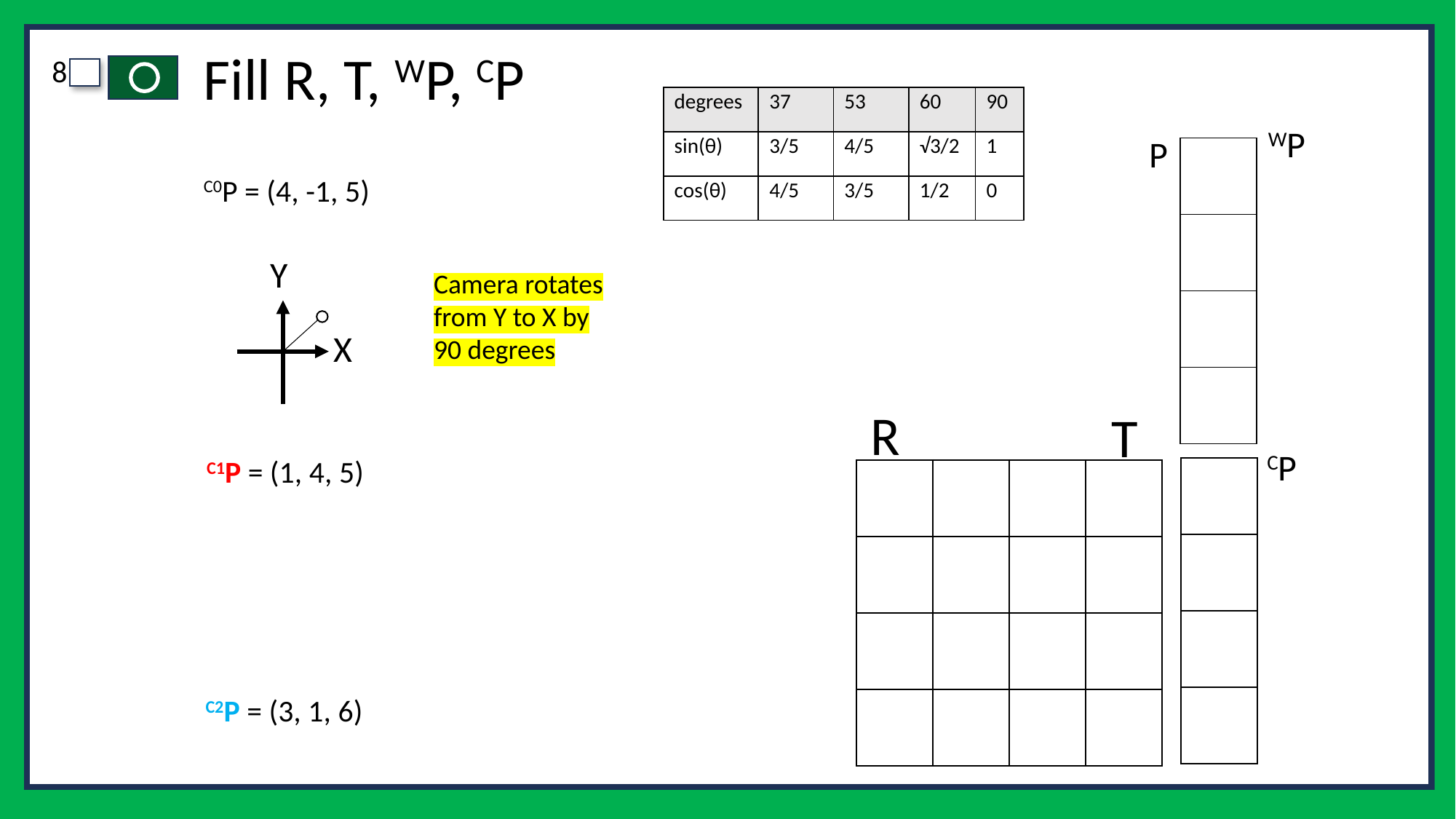

# Fill R, T, WP, CP
| degrees | 37 | 53 | 60 | 90 |
| --- | --- | --- | --- | --- |
| sin(θ) | 3/5 | 4/5 | √3/2 | 1 |
| cos(θ) | 4/5 | 3/5 | 1/2 | 0 |
WP
P
|  |
| --- |
|  |
|  |
|  |
C0P = (4, -1, 5)
 Y
Camera rotates from Y to X by 90 degrees

X

R
T
CP
C1P = (1, 4, 5)
|  |
| --- |
|  |
|  |
|  |
|  |  |  |  |
| --- | --- | --- | --- |
|  |  |  |  |
|  |  |  |  |
|  |  |  |  |
C2P = (3, 1, 6)